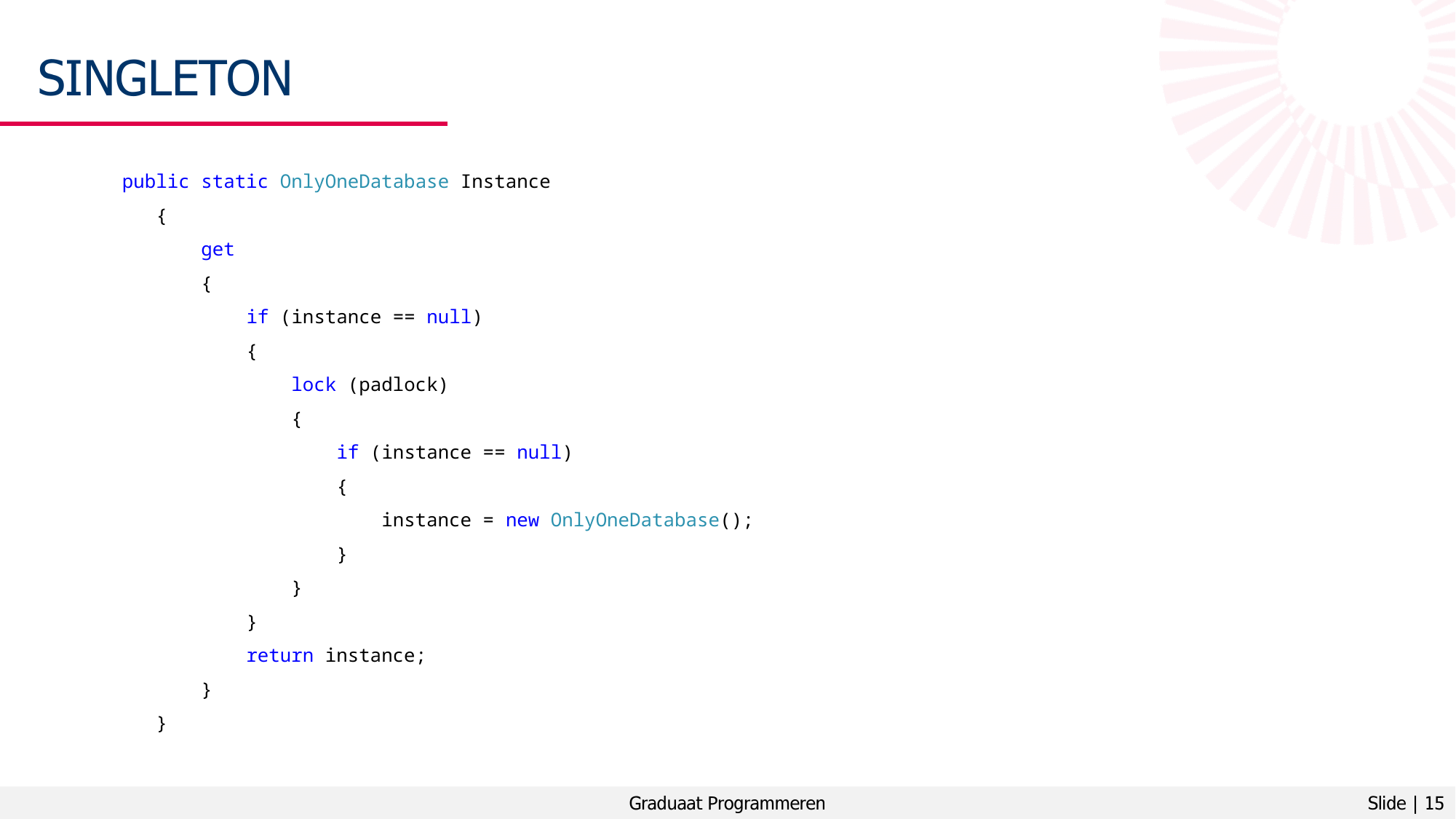

# singleton
 public static OnlyOneDatabase Instance
    {
        get
        {
            if (instance == null)
            {
                lock (padlock)
                {
                    if (instance == null)
                    {
                        instance = new OnlyOneDatabase();
                    }
                }
            }
            return instance;
        }
    }